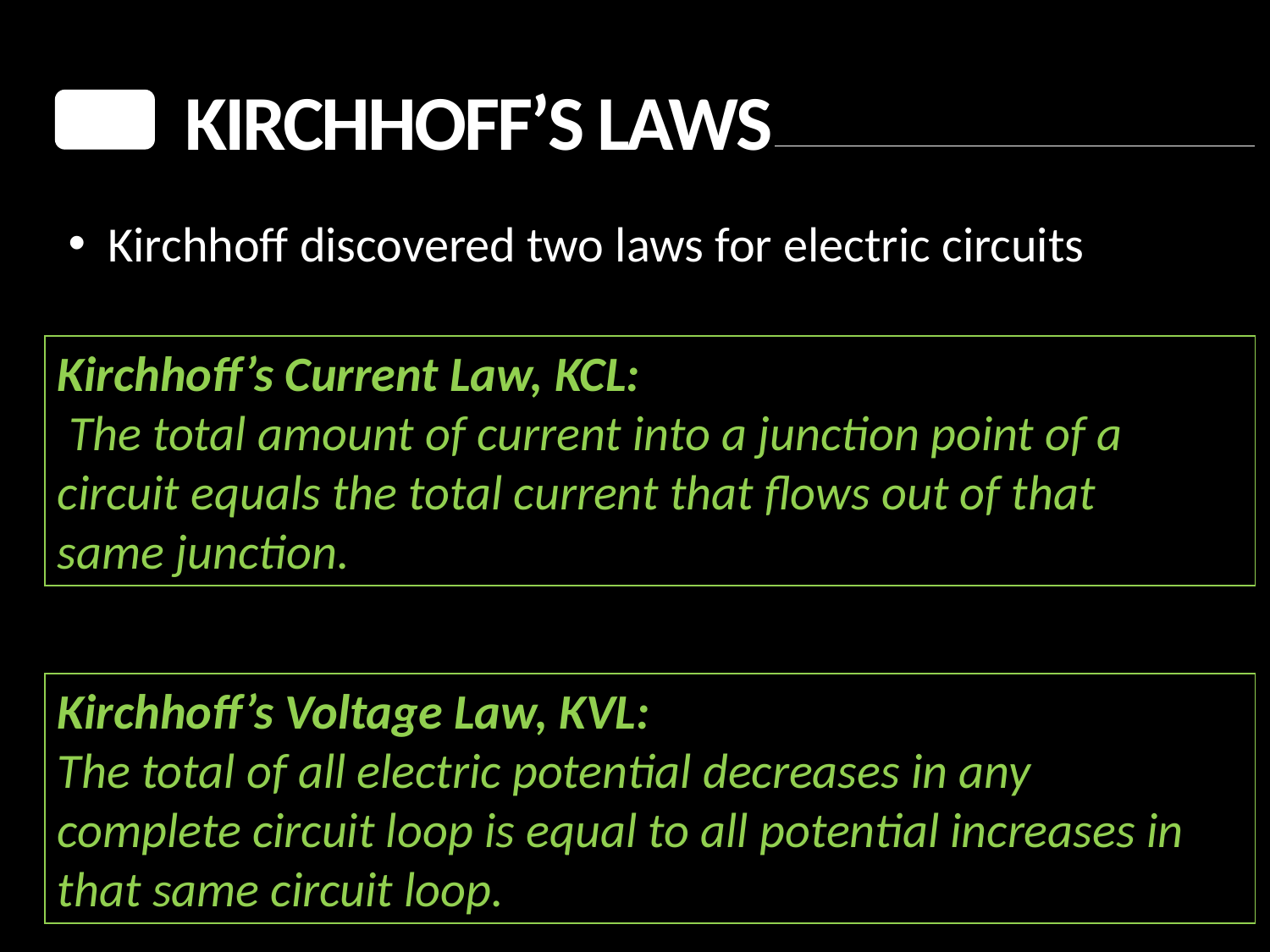

Kirchhoff’s Laws

  Kirchhoff discovered two laws for electric circuits
Kirchhoff’s Current Law, KCL:
 The total amount of current into a junction point of a
circuit equals the total current that flows out of that
same junction.
Kirchhoff’s Voltage Law, KVL:
The total of all electric potential decreases in any
complete circuit loop is equal to all potential increases in that same circuit loop.